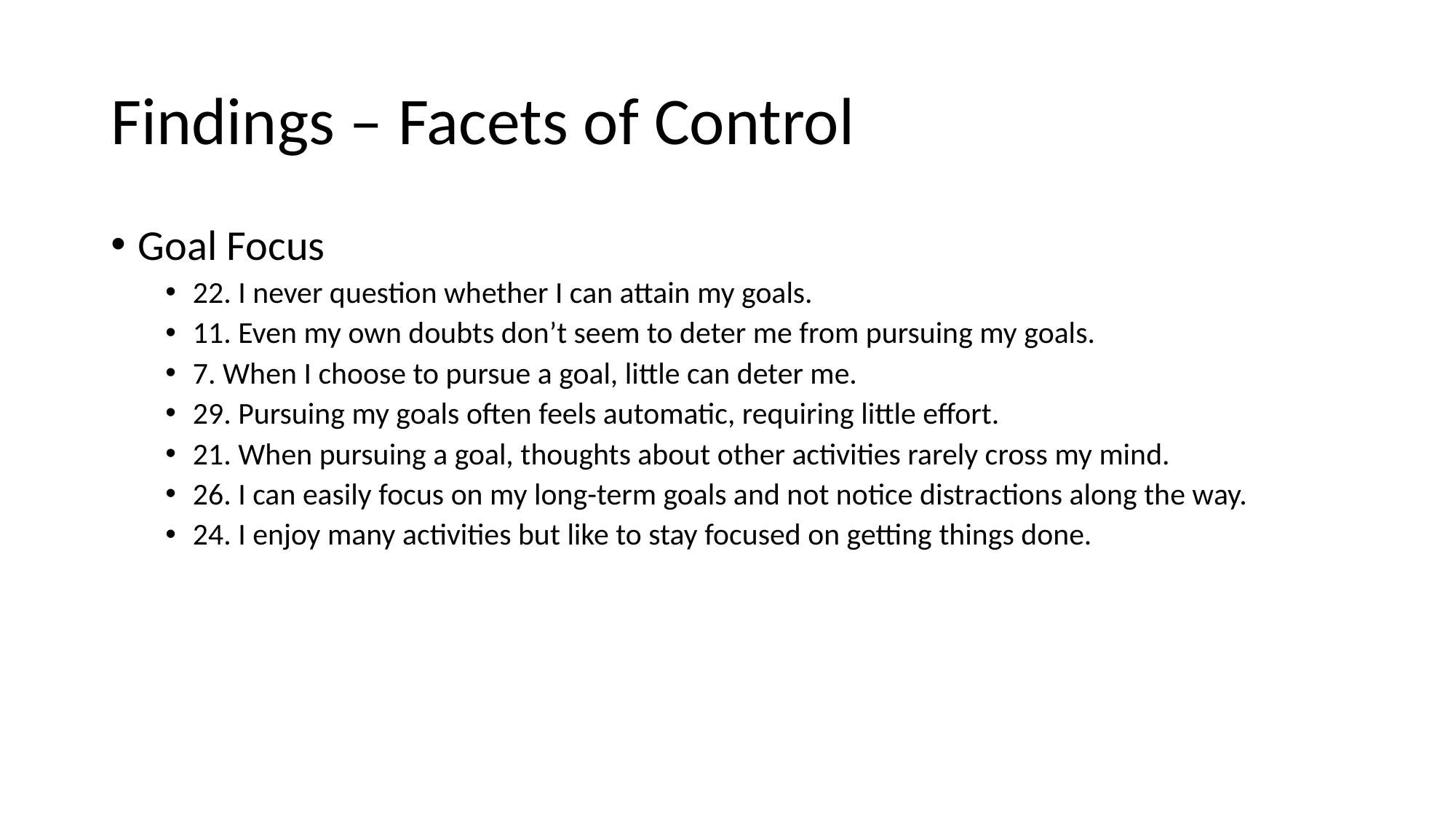

# Findings – Facets of Control
Goal Focus
22. I never question whether I can attain my goals.
11. Even my own doubts don’t seem to deter me from pursuing my goals.
7. When I choose to pursue a goal, little can deter me.
29. Pursuing my goals often feels automatic, requiring little effort.
21. When pursuing a goal, thoughts about other activities rarely cross my mind.
26. I can easily focus on my long-term goals and not notice distractions along the way.
24. I enjoy many activities but like to stay focused on getting things done.